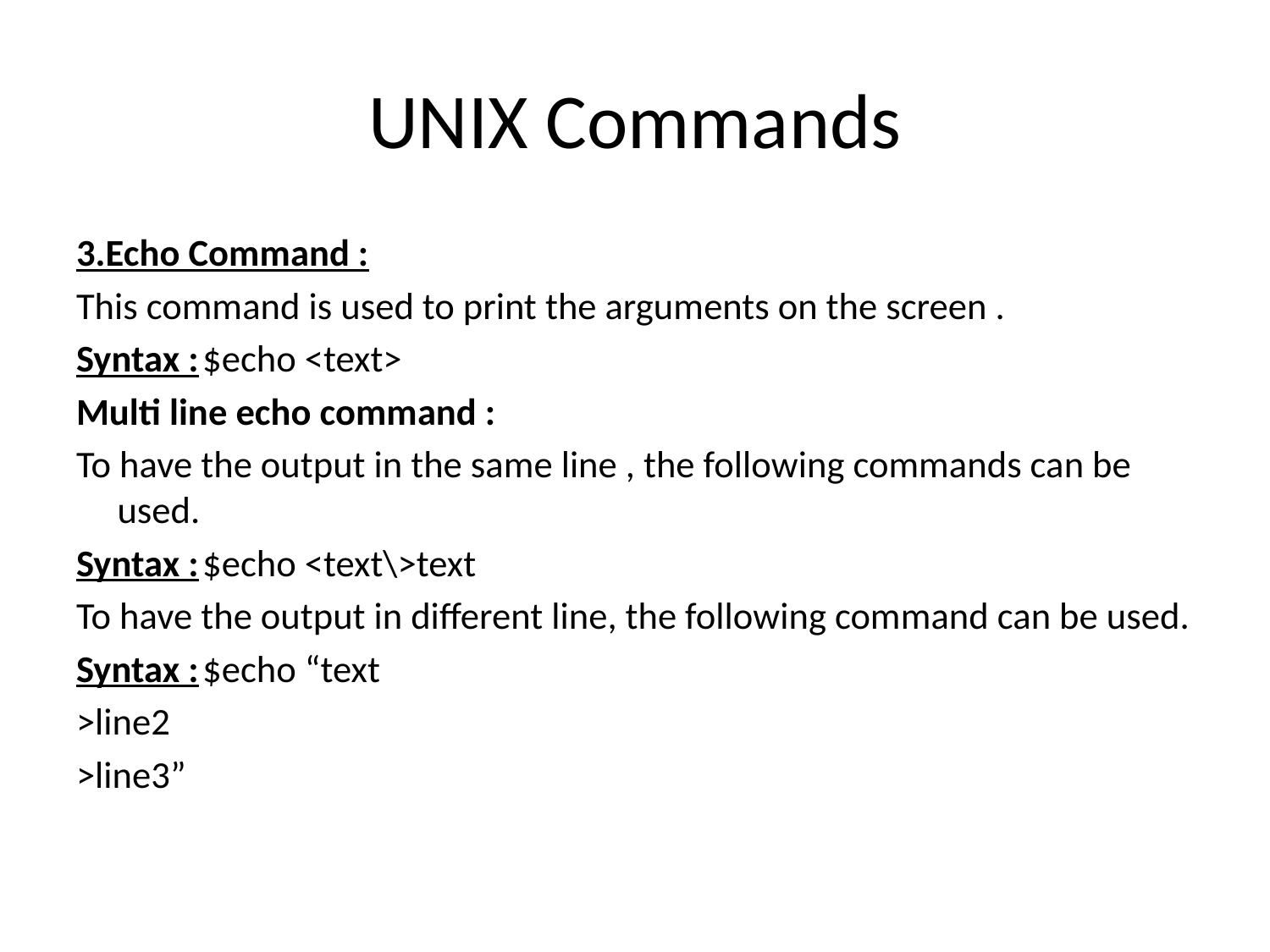

# UNIX Commands
3.Echo Command :
This command is used to print the arguments on the screen .
Syntax :	$echo <text>
Multi line echo command :
To have the output in the same line , the following commands can be used.
Syntax :	$echo <text\>text
To have the output in different line, the following command can be used.
Syntax :	$echo “text
>line2
>line3”